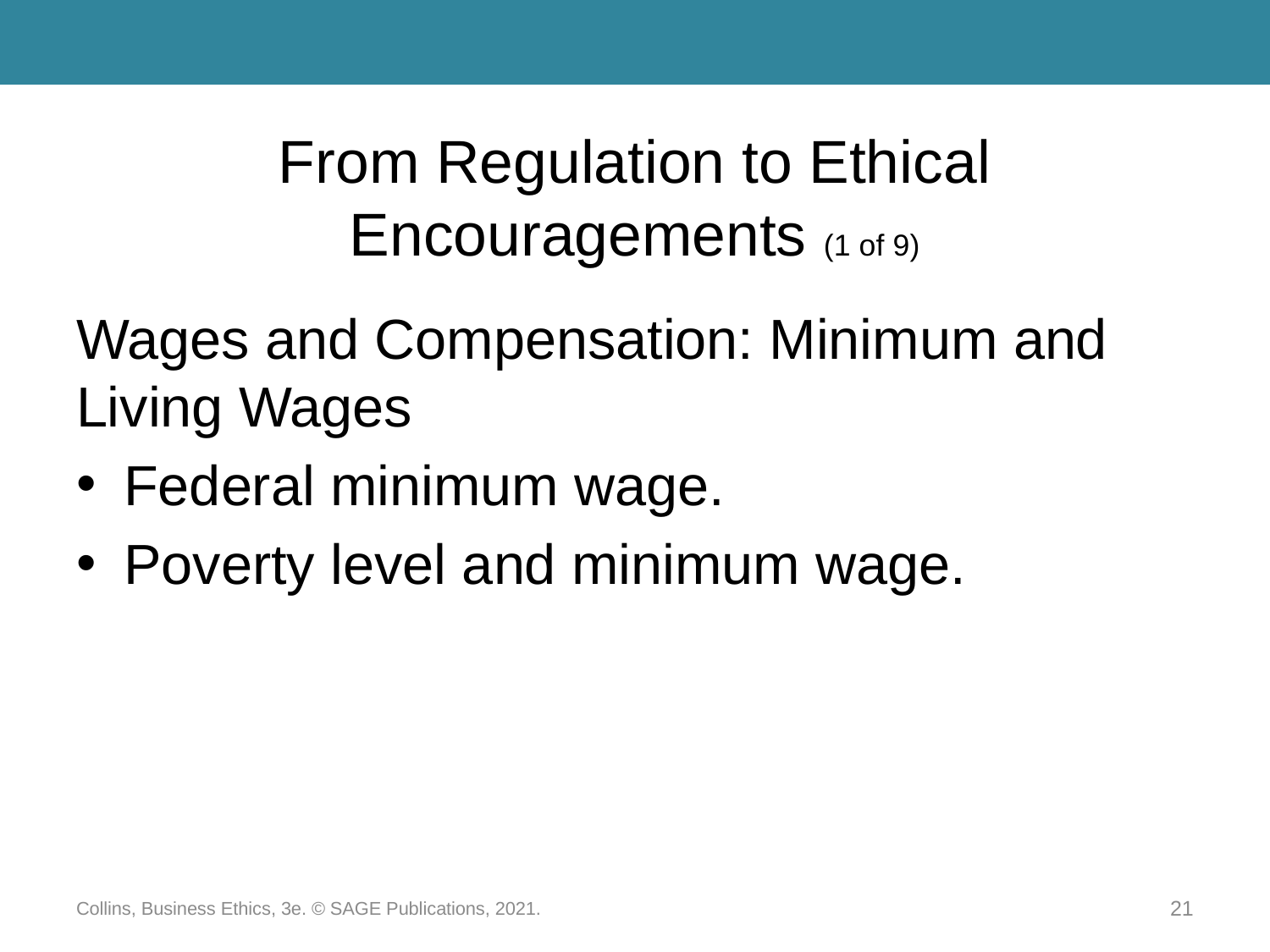

# From Regulation to Ethical Encouragements (1 of 9)
Wages and Compensation: Minimum and Living Wages
Federal minimum wage.
Poverty level and minimum wage.
Collins, Business Ethics, 3e. © SAGE Publications, 2021.
21